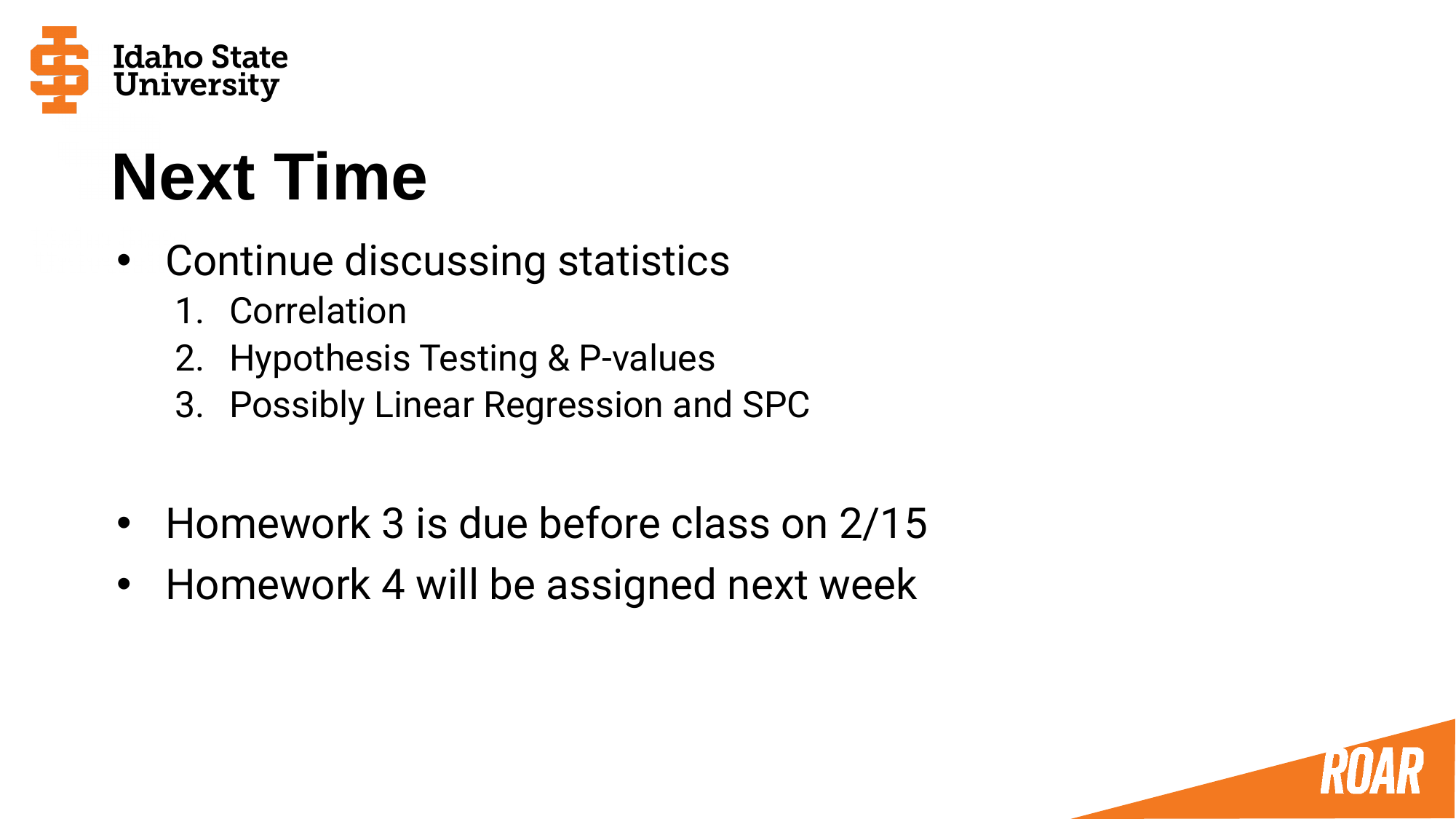

# Next Time
Continue discussing statistics
Correlation
Hypothesis Testing & P-values
Possibly Linear Regression and SPC

Homework 3 is due before class on 2/15
Homework 4 will be assigned next week